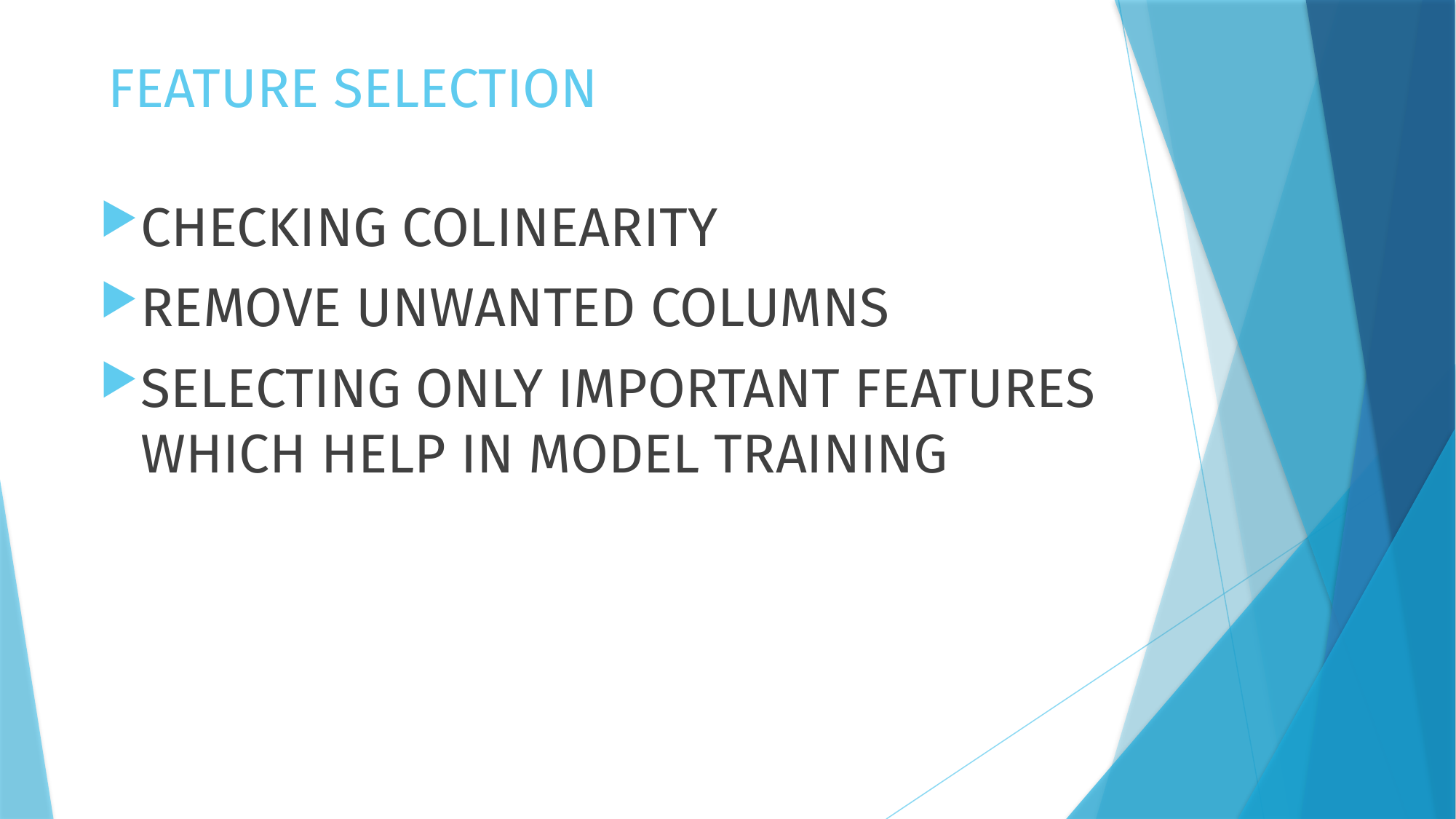

# FEATURE SELECTION
CHECKING COLINEARITY
REMOVE UNWANTED COLUMNS
SELECTING ONLY IMPORTANT FEATURES WHICH HELP IN MODEL TRAINING